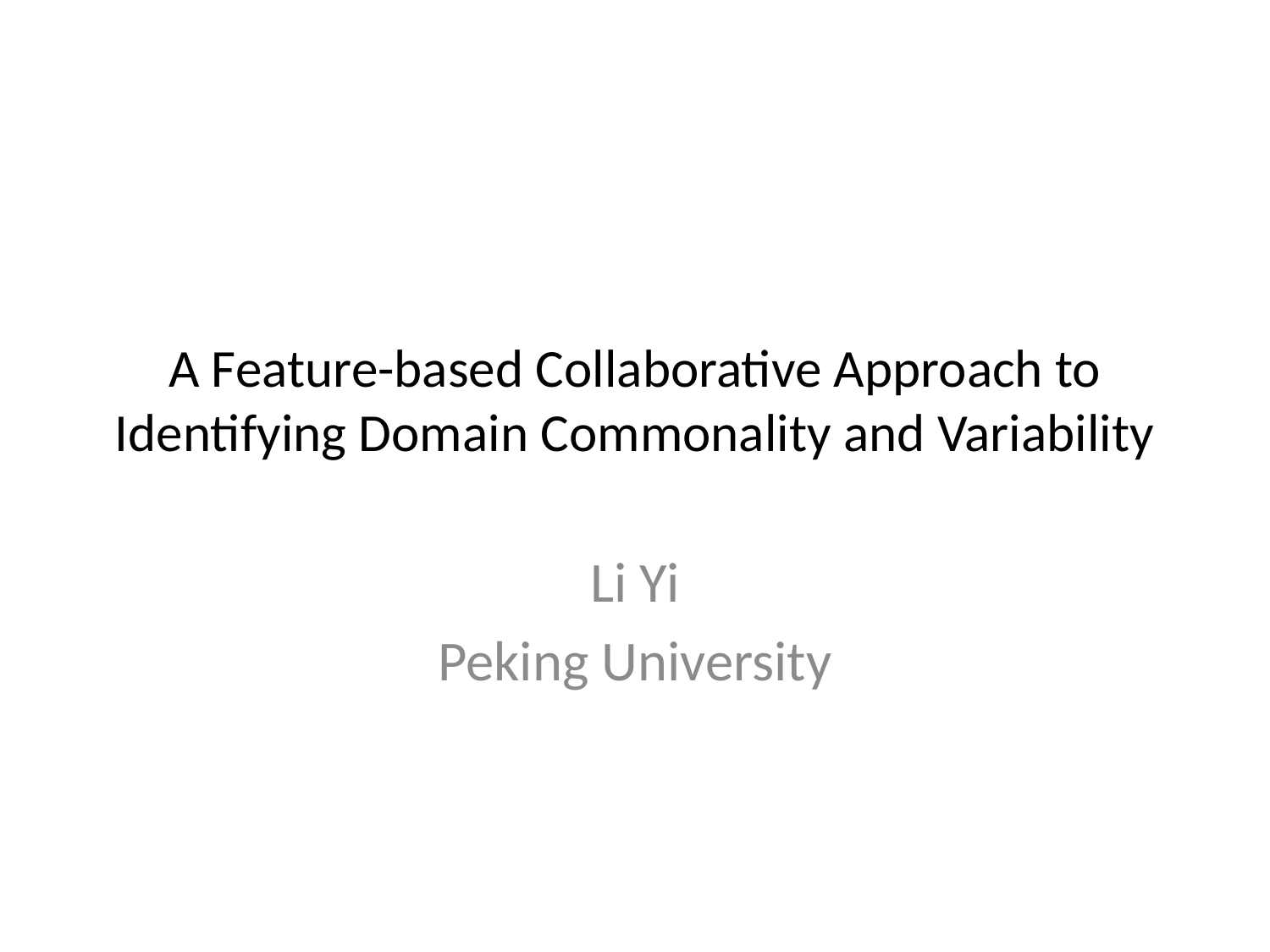

# A Feature-based Collaborative Approach to Identifying Domain Commonality and Variability
Li Yi
Peking University